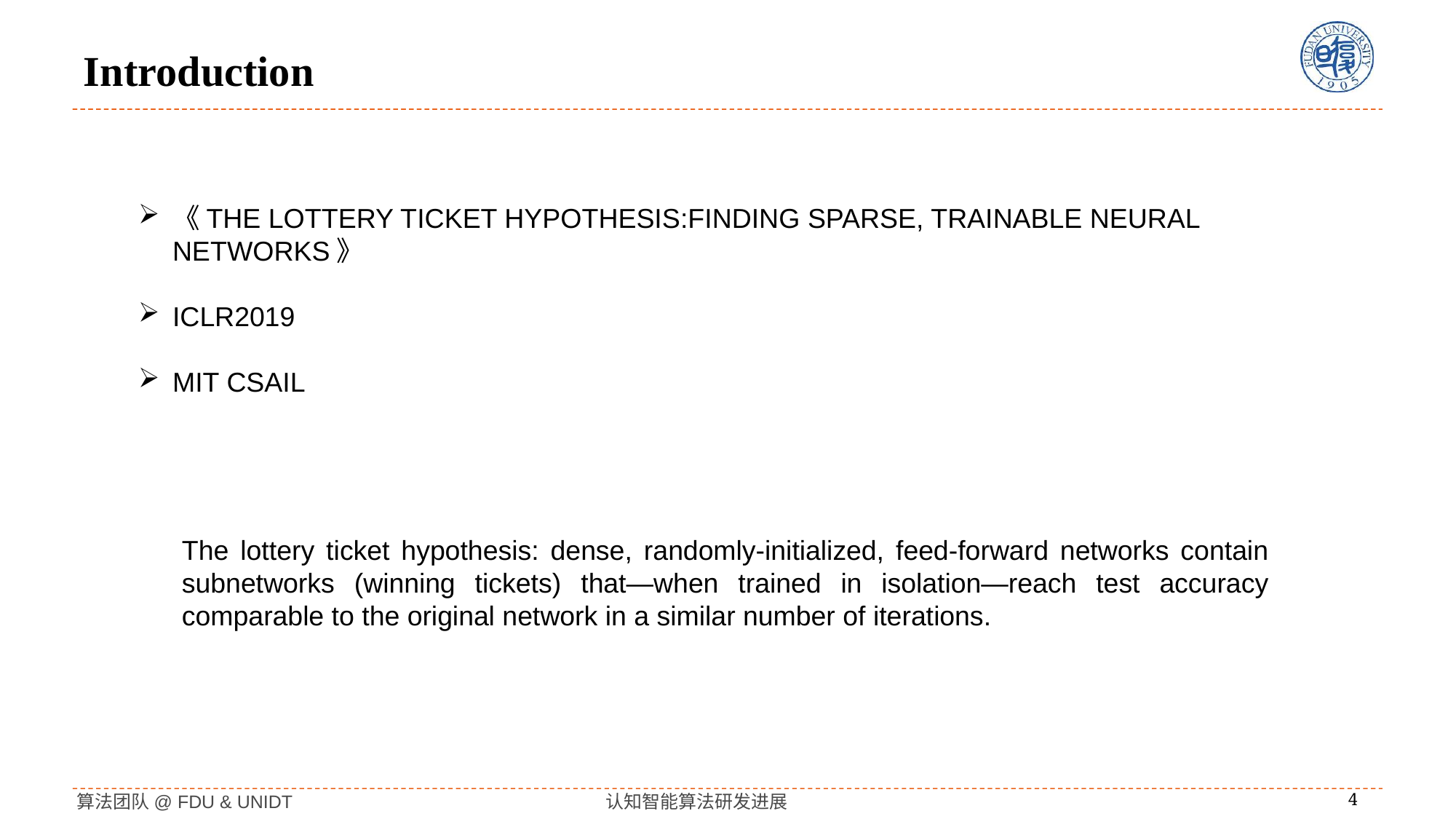

# Introduction
《THE LOTTERY TICKET HYPOTHESIS:FINDING SPARSE, TRAINABLE NEURAL NETWORKS》

ICLR2019

MIT CSAIL

The lottery ticket hypothesis: dense, randomly-initialized, feed-forward networks contain subnetworks (winning tickets) that—when trained in isolation—reach test accuracy comparable to the original network in a similar number of iterations.